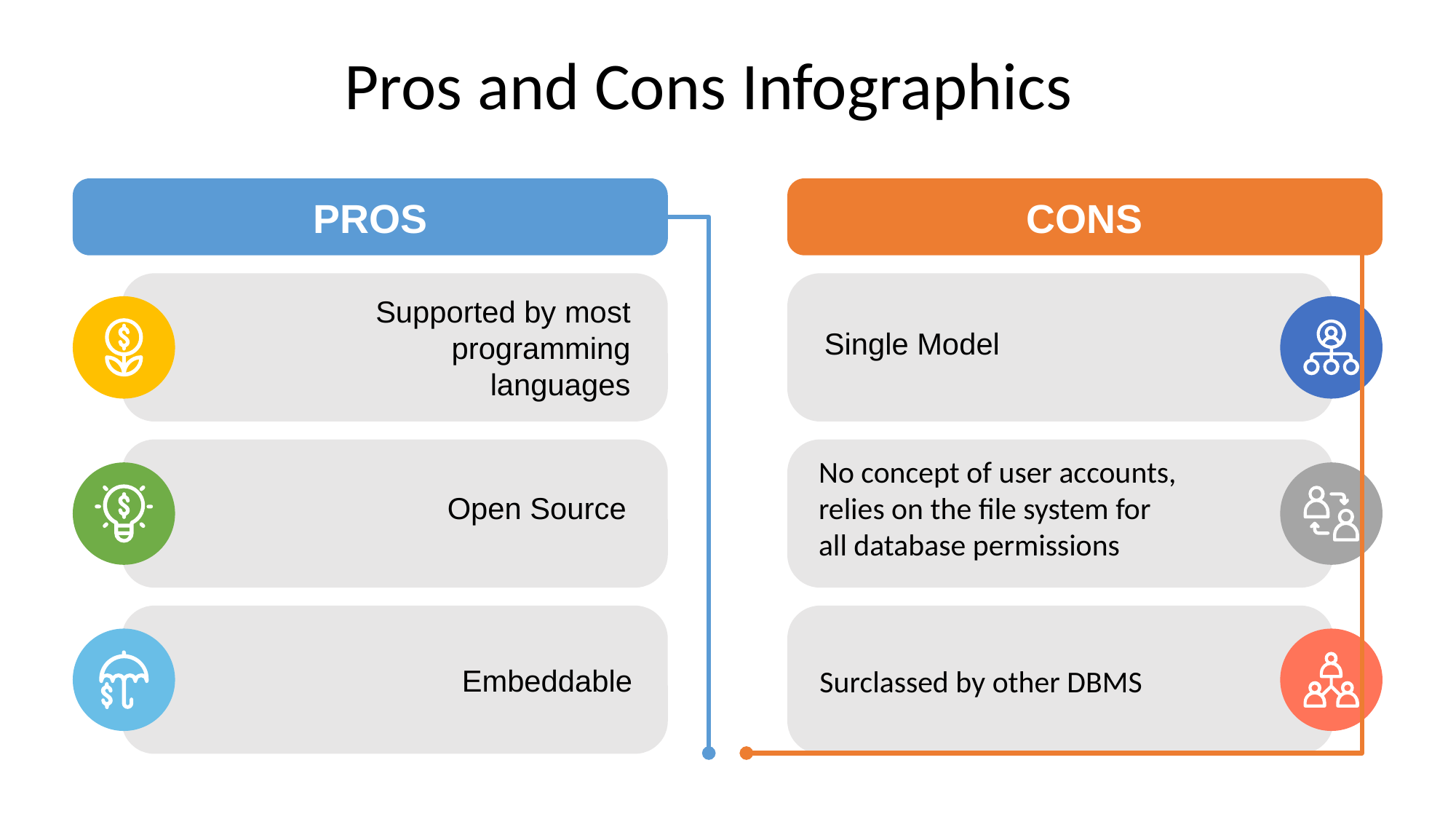

# Pros and Cons Infographics
PROS
CONS

Single Model
Supported by most programming languages

No concept of user accounts,
relies on the file system for
all database permissions
Open Source

Embeddable
Surclassed by other DBMS